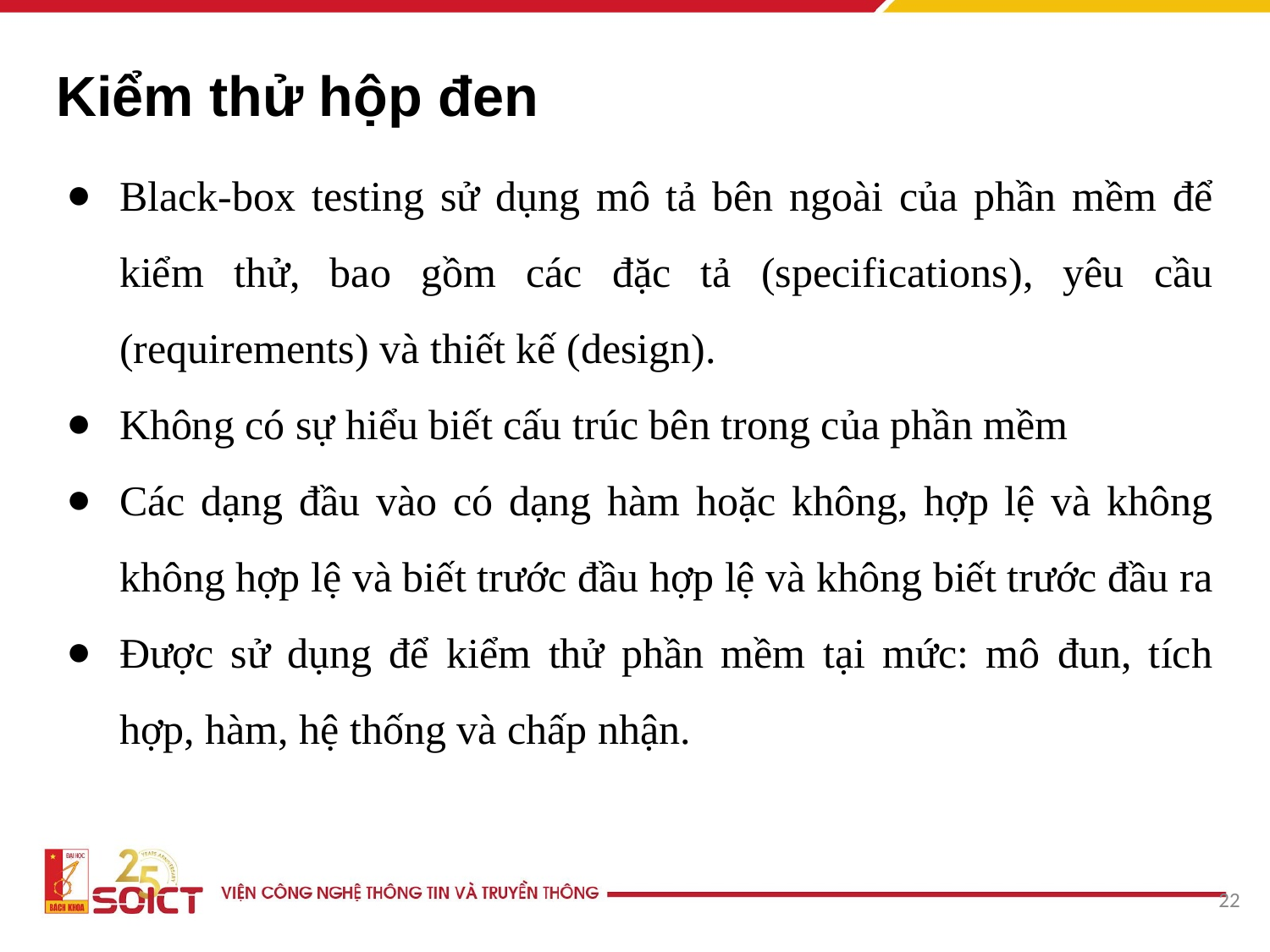

# Kiểm thử hộp đen
Black-box testing sử dụng mô tả bên ngoài của phần mềm để kiểm thử, bao gồm các đặc tả (specifications), yêu cầu (requirements) và thiết kế (design).
Không có sự hiểu biết cấu trúc bên trong của phần mềm
Các dạng đầu vào có dạng hàm hoặc không, hợp lệ và không không hợp lệ và biết trước đầu hợp lệ và không biết trước đầu ra
Được sử dụng để kiểm thử phần mềm tại mức: mô đun, tích hợp, hàm, hệ thống và chấp nhận.

22
22